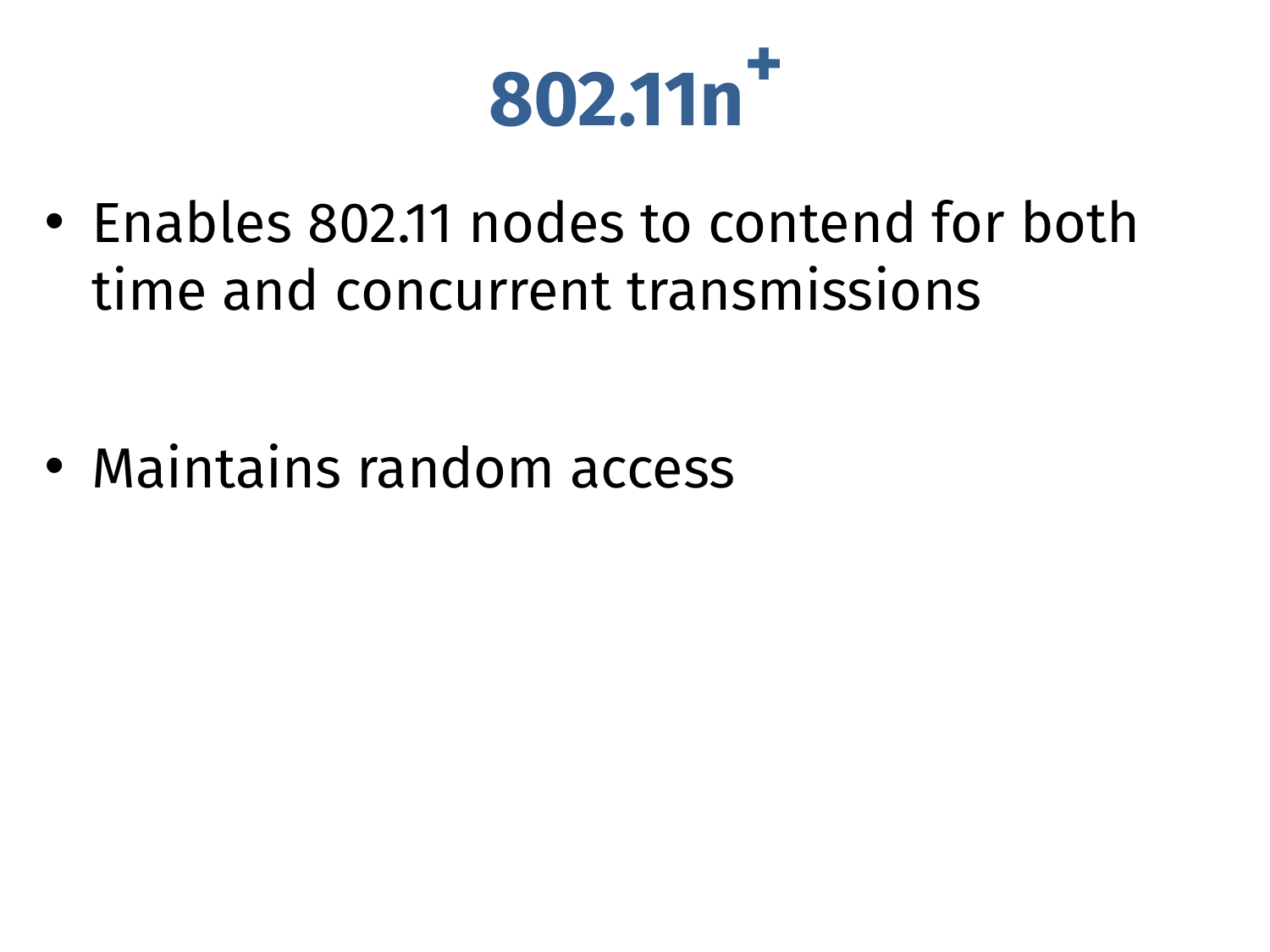

# 802.11n+
Enables 802.11 nodes to contend for both time and concurrent transmissions

Maintains random access